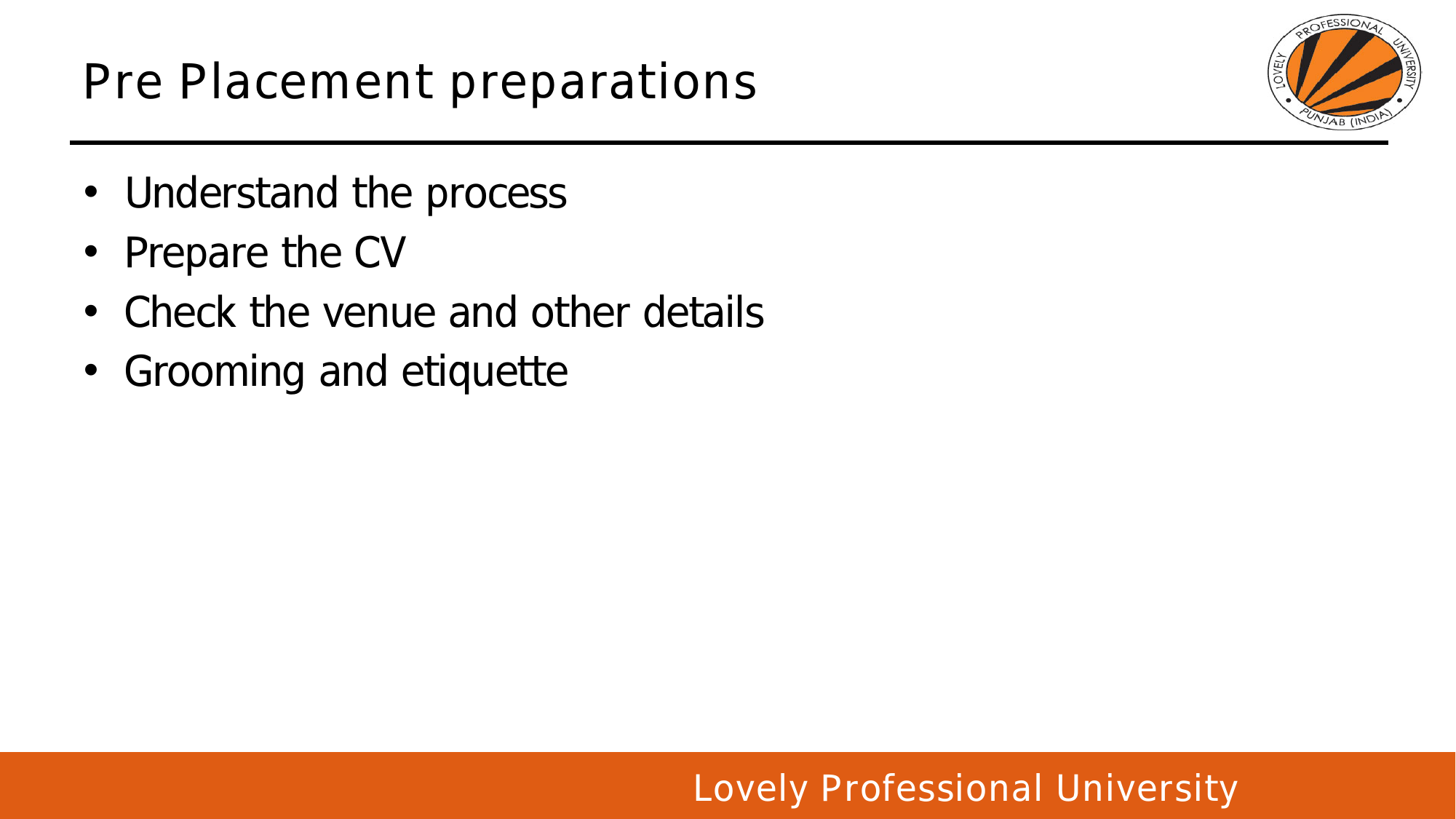

# Pre Placement preparations
Understand the process
Prepare the CV
Check the venue and other details
Grooming and etiquette